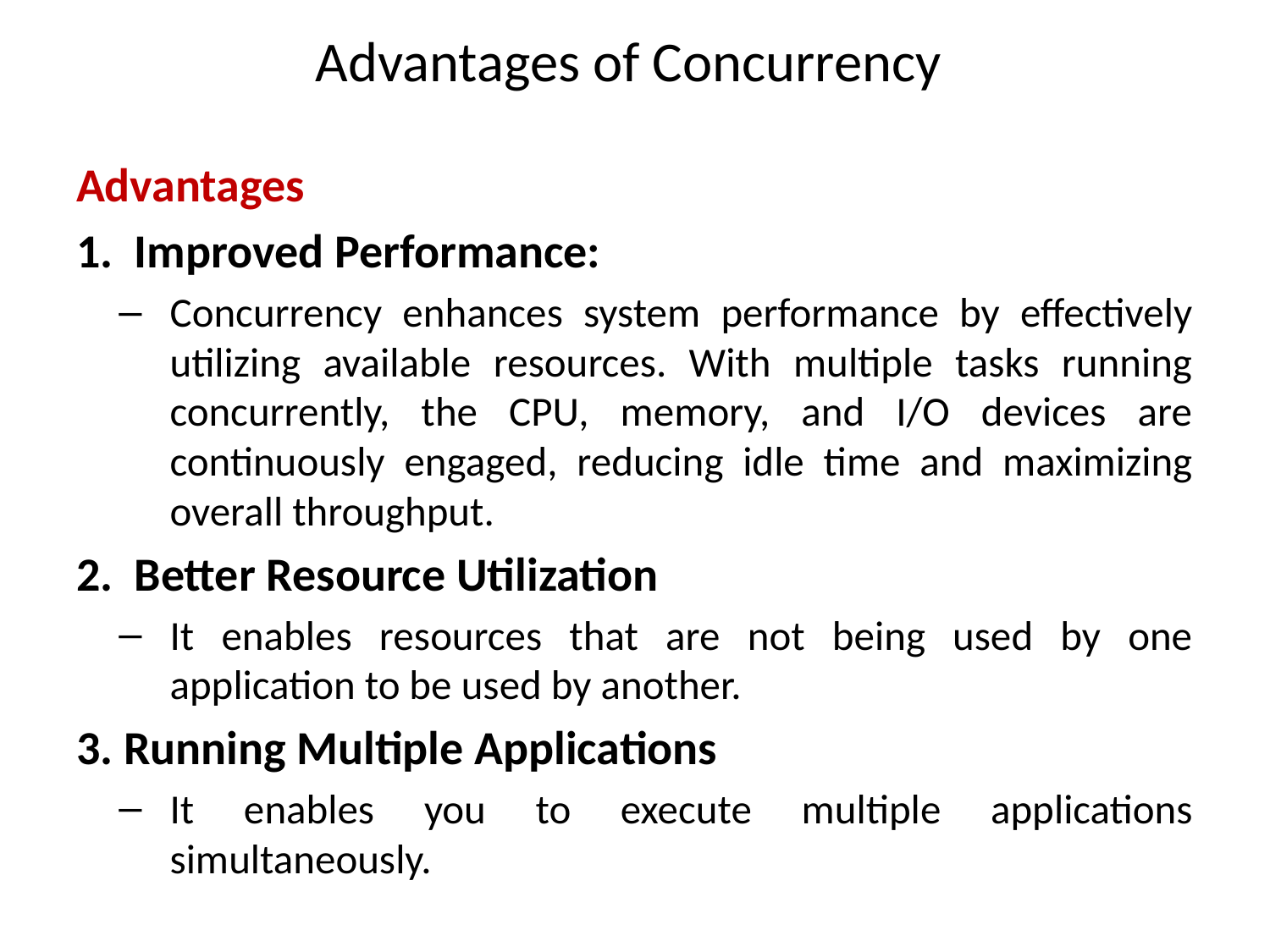

# Advantages of Concurrency
Advantages
1.  Improved Performance:
Concurrency enhances system performance by effectively utilizing available resources. With multiple tasks running concurrently, the CPU, memory, and I/O devices are continuously engaged, reducing idle time and maximizing overall throughput.
2.  Better Resource Utilization
It enables resources that are not being used by one application to be used by another.
3. Running Multiple Applications
It enables you to execute multiple applications simultaneously.